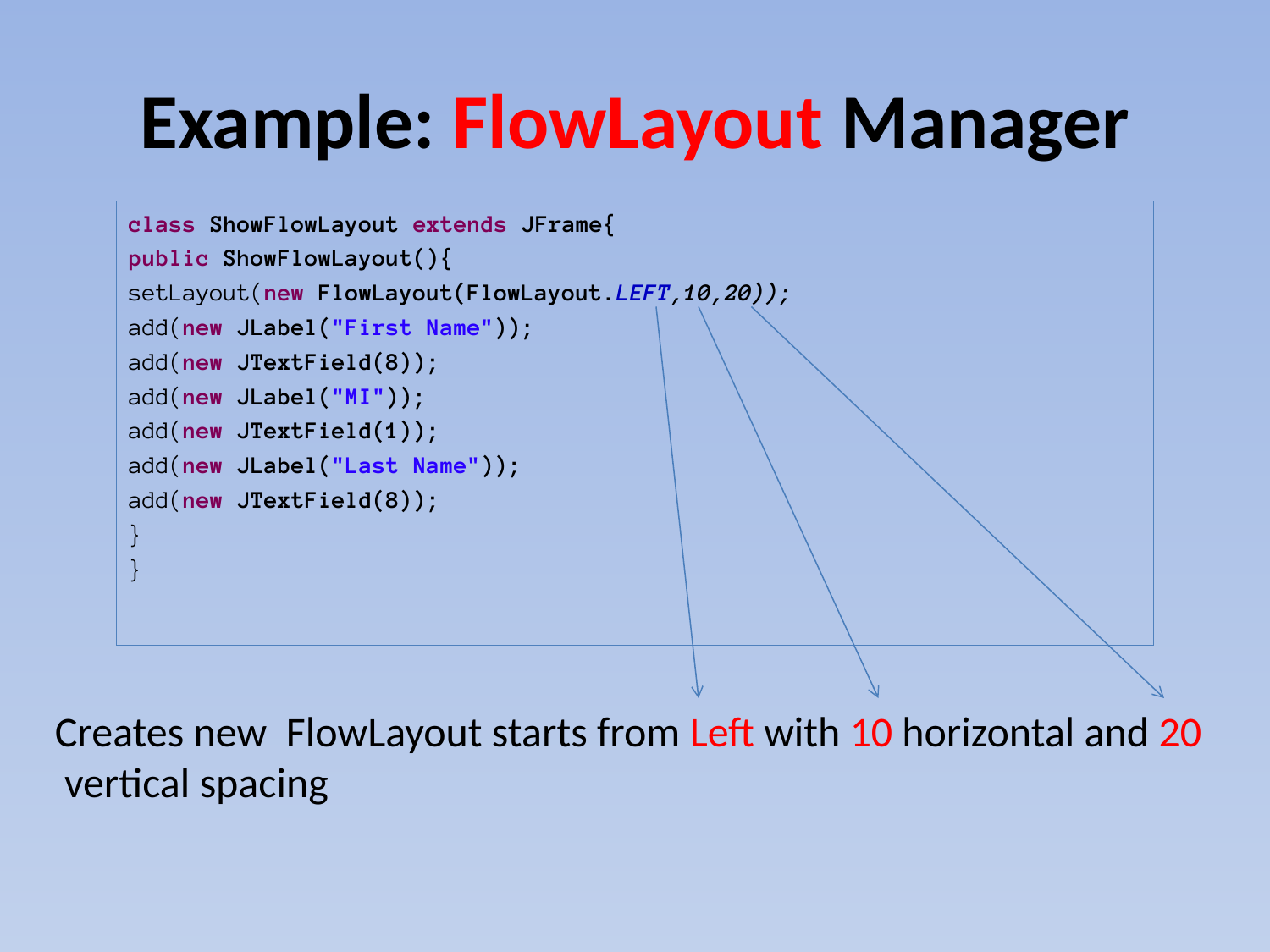

# Example: FlowLayout Manager
class ShowFlowLayout extends JFrame{
public ShowFlowLayout(){
setLayout(new FlowLayout(FlowLayout.LEFT,10,20));
add(new JLabel("First Name"));
add(new JTextField(8));
add(new JLabel("MI"));
add(new JTextField(1));
add(new JLabel("Last Name"));
add(new JTextField(8));
}
}
Creates new  FlowLayout starts from Left with 10 horizontal and 20
 vertical spacing